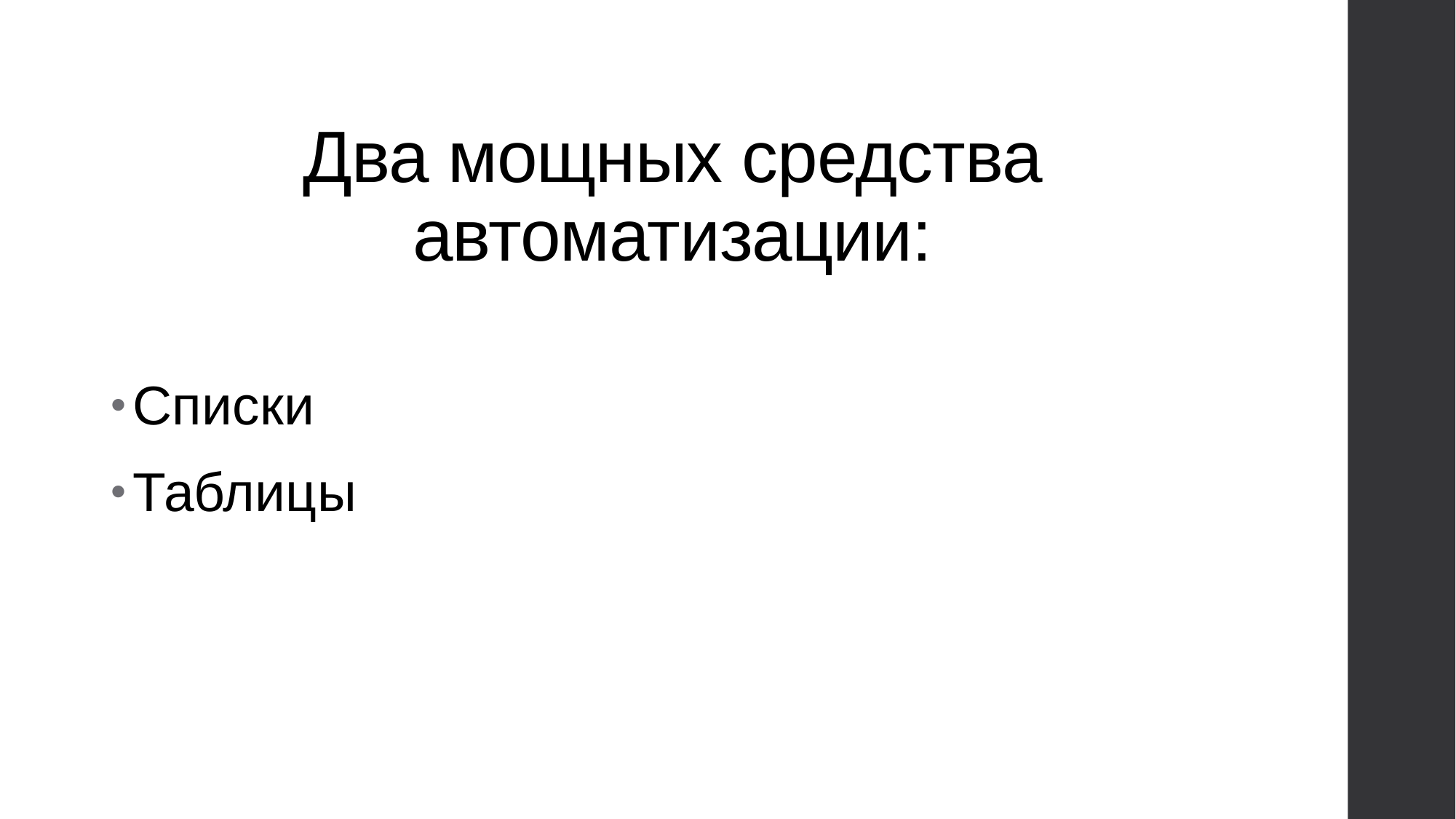

# Два мощных средства автоматизации:
Списки
Таблицы